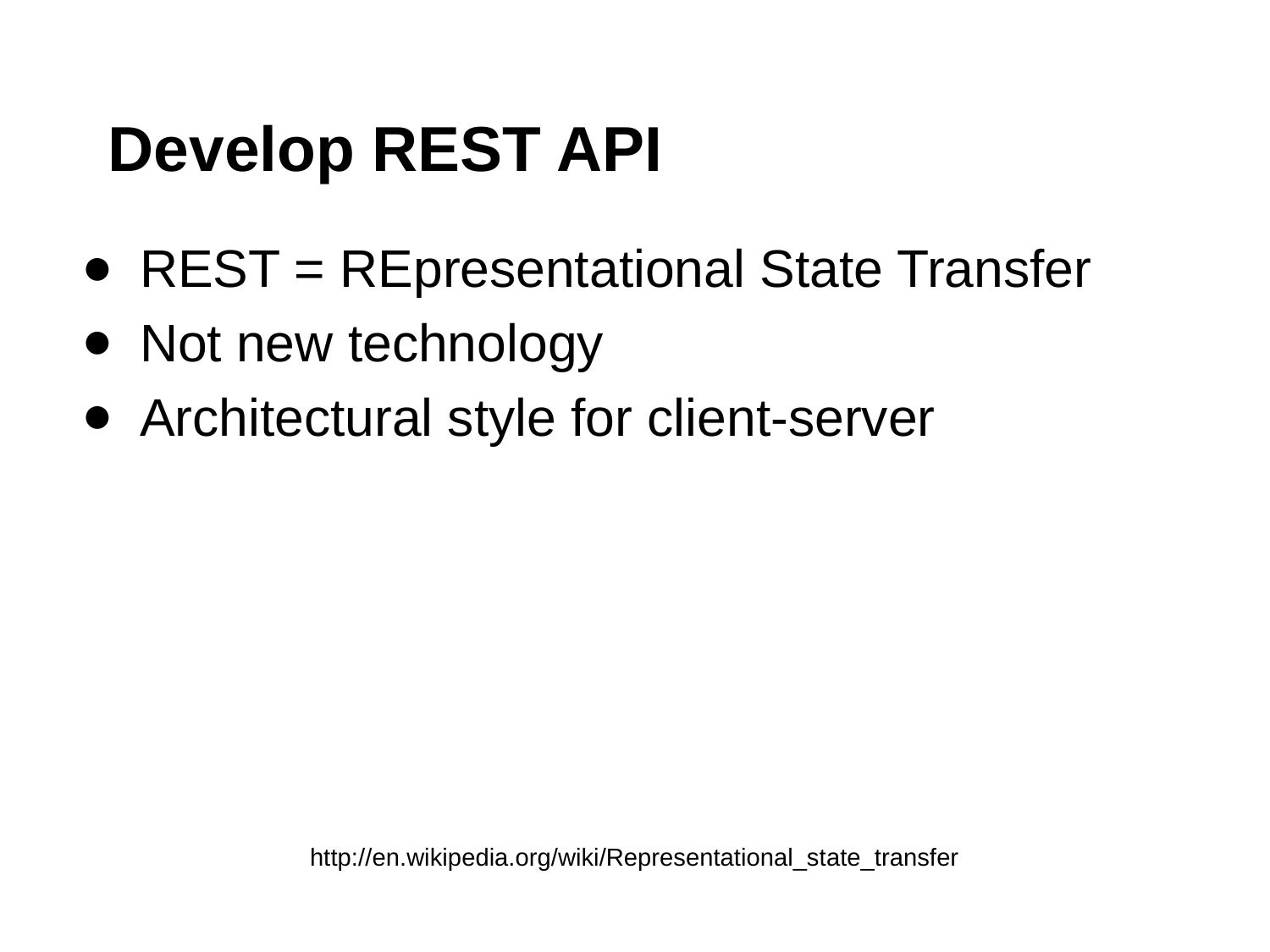

# Develop REST API
REST = REpresentational State Transfer
Not new technology
Architectural style for client-server
http://en.wikipedia.org/wiki/Representational_state_transfer